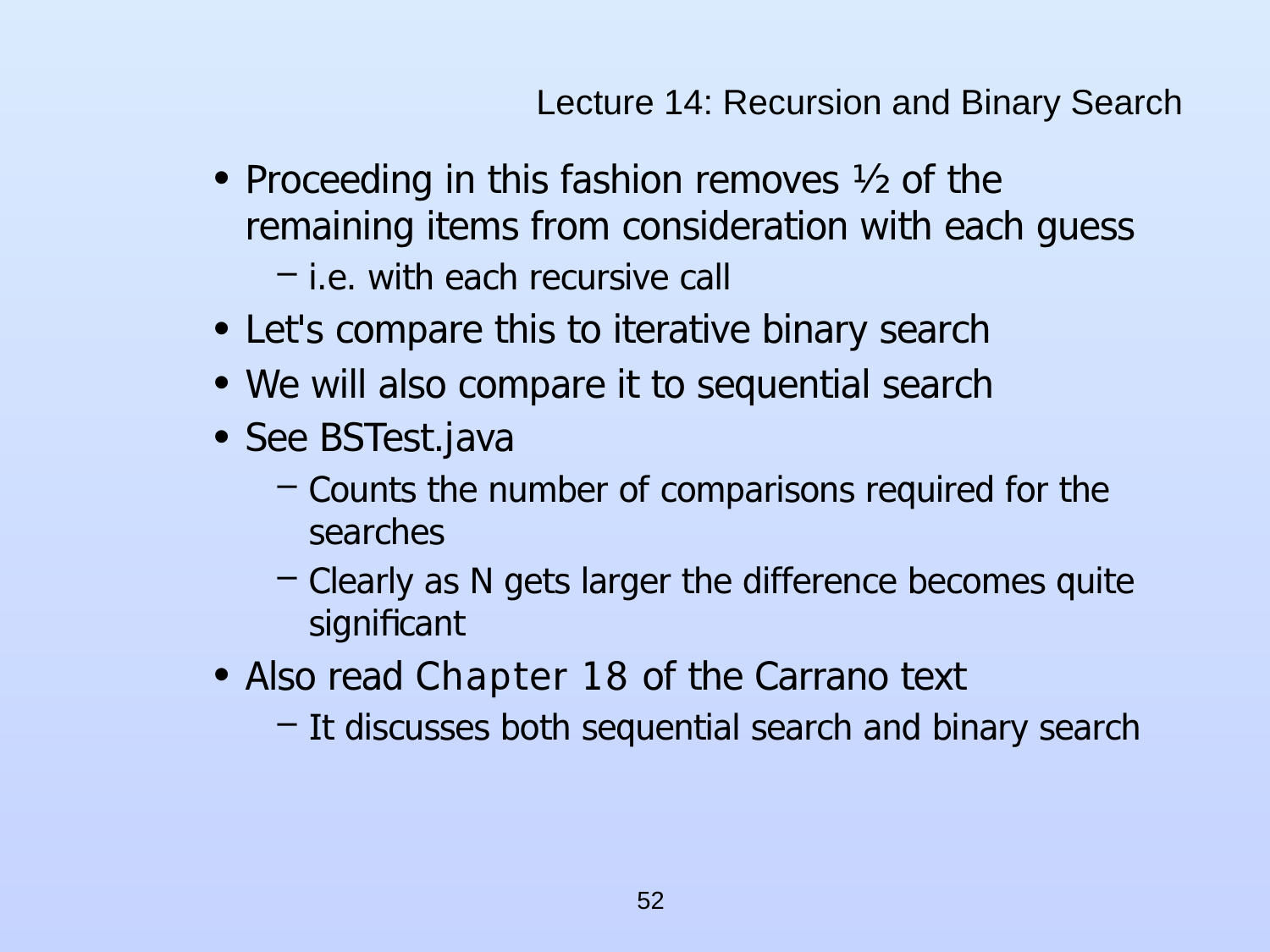

# Lecture 14: Recursion and Binary Search
Proceeding in this fashion removes ½ of the remaining items from consideration with each guess
i.e. with each recursive call
Let's compare this to iterative binary search
We will also compare it to sequential search
See BSTest.java
Counts the number of comparisons required for the searches
Clearly as N gets larger the difference becomes quite significant
Also read Chapter 18 of the Carrano text
It discusses both sequential search and binary search
52